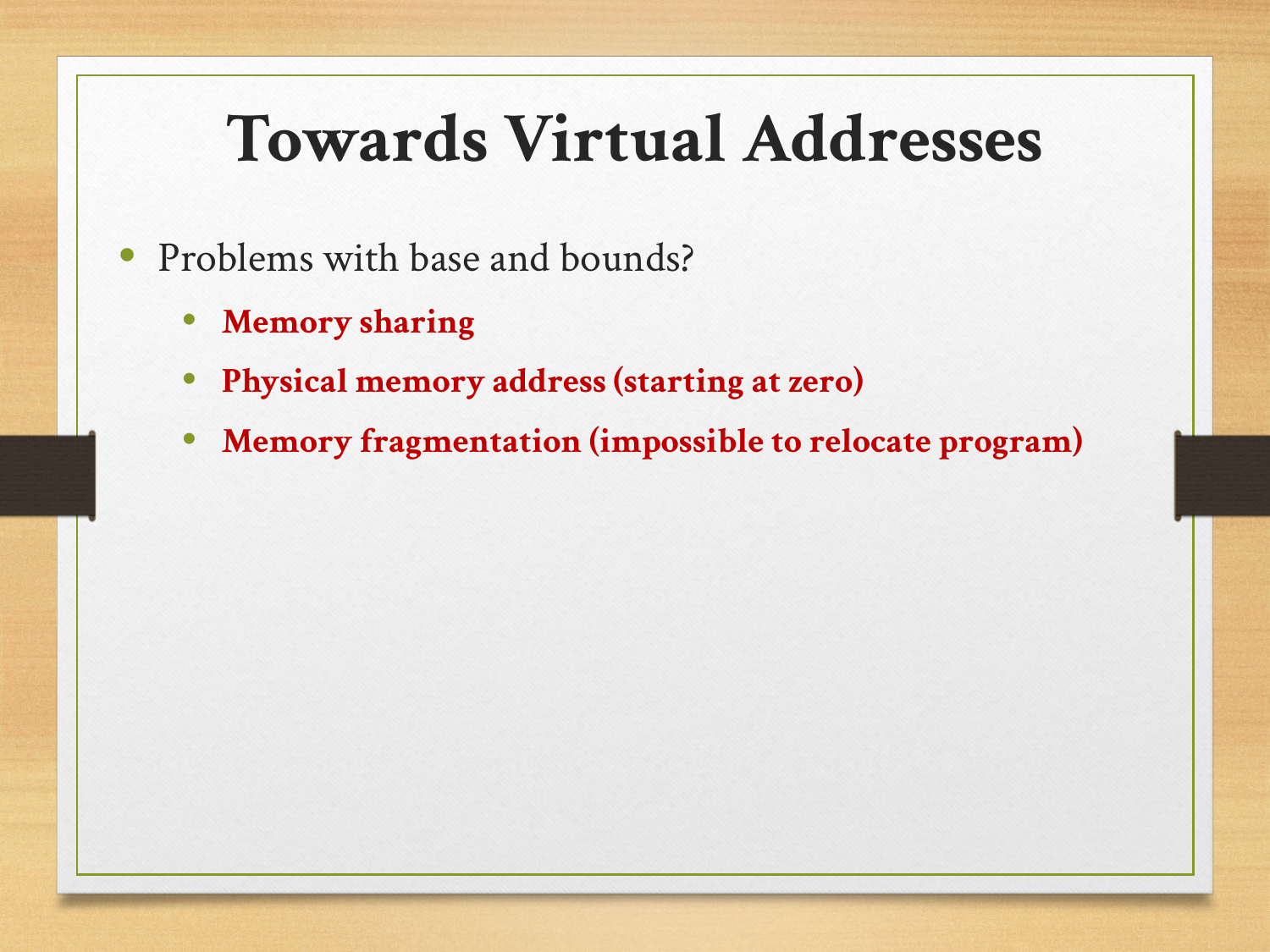

Towards Virtual Addresses
Problems with base and bounds?
Memory sharing
Physical memory address (starting at zero)
Memory fragmentation (impossible to relocate program)